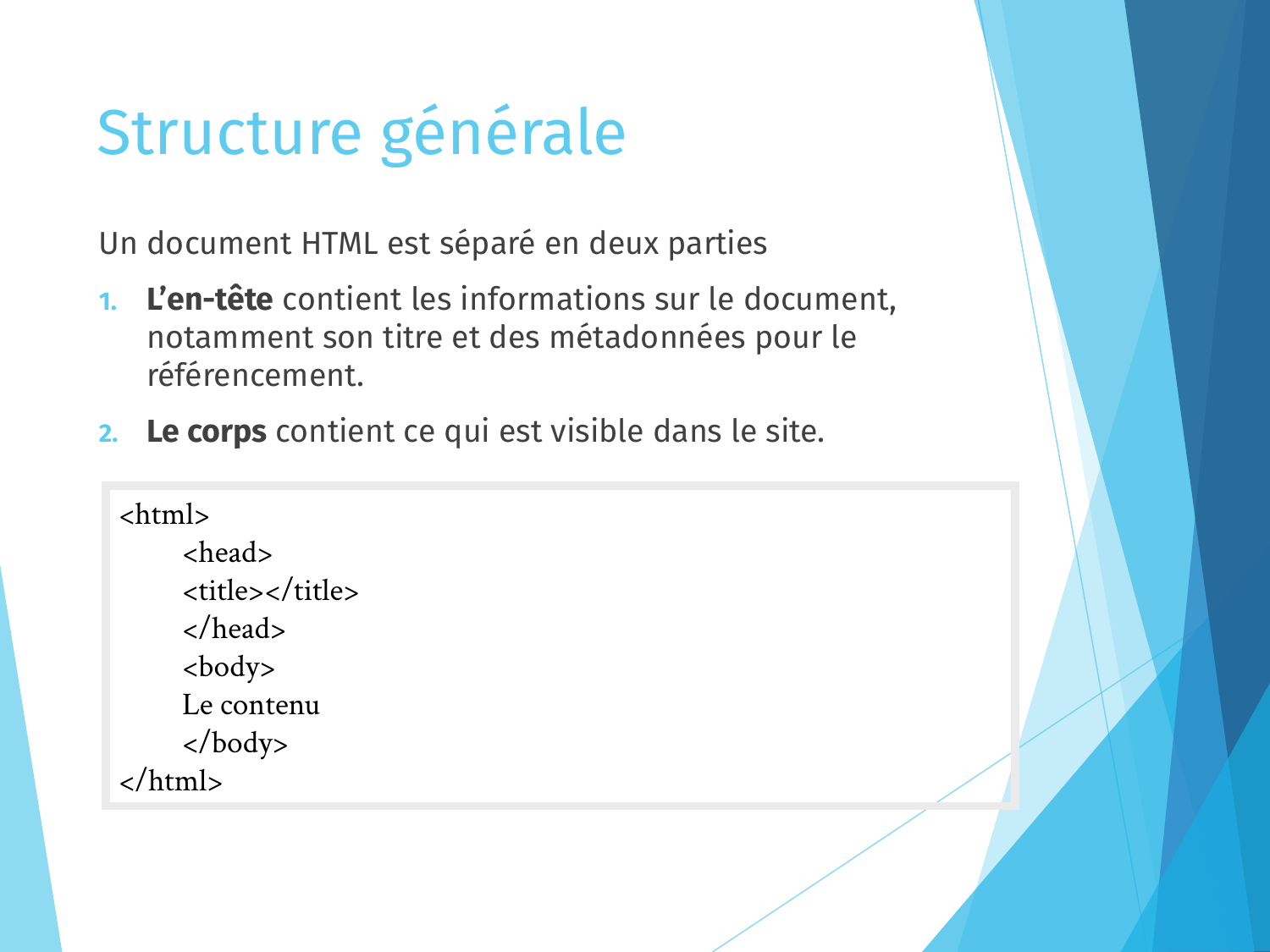

# Structure générale
Un document HTML est séparé en deux parties
L’en-tête contient les informations sur le document, notamment son titre et des métadonnées pour le référencement.
Le corps contient ce qui est visible dans le site.

<html>
<head>
	<title></title>
</head>
<body>
	Le contenu
</body>
</html>